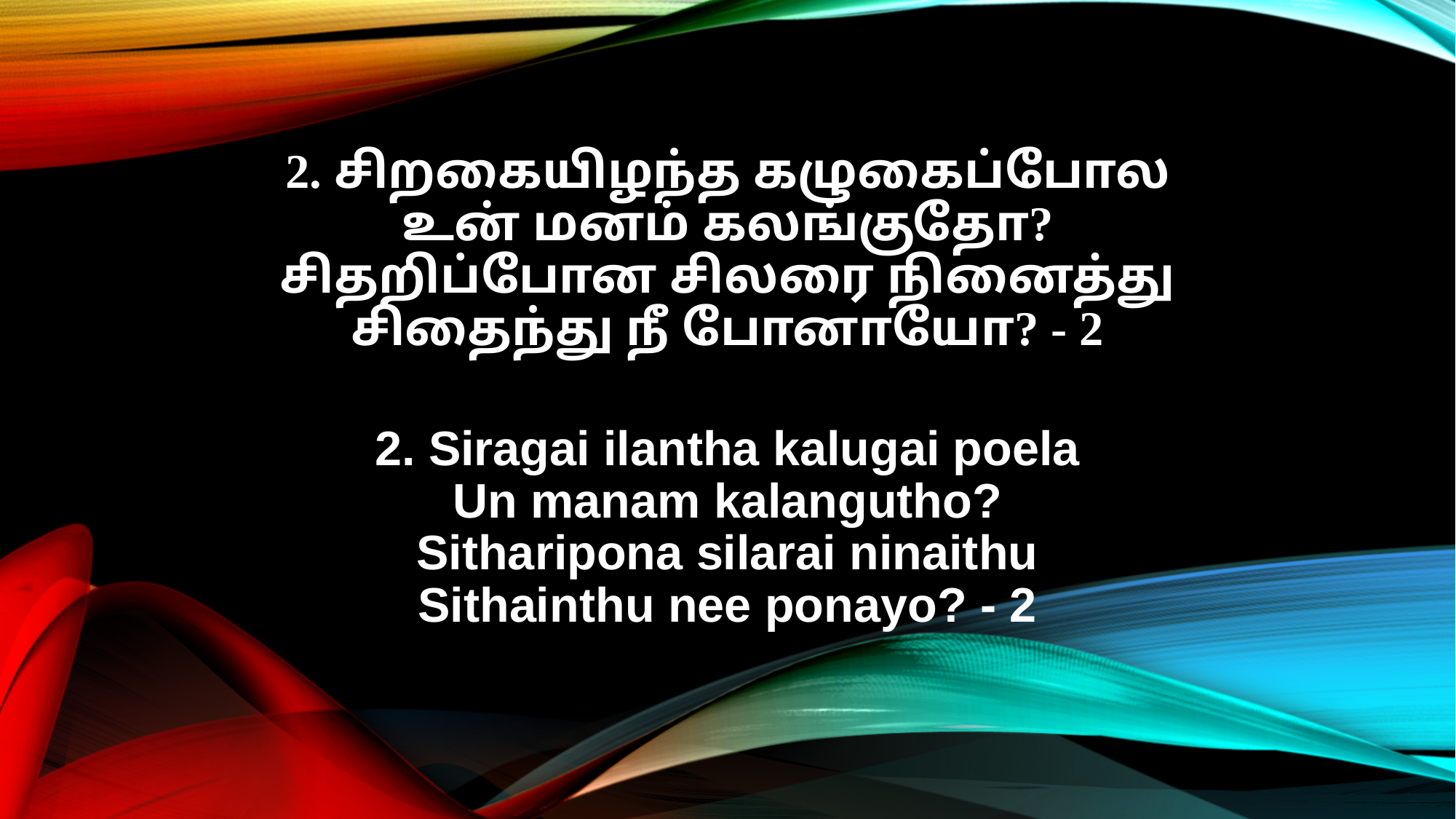

2. சிறகையிழந்த கழுகைப்போல
உன் மனம் கலங்குதோ?
சிதறிப்போன சிலரை நினைத்து
சிதைந்து நீ போனாயோ? - 2
2. Siragai ilantha kalugai poela
Un manam kalangutho?
Sitharipona silarai ninaithu
Sithainthu nee ponayo? - 2